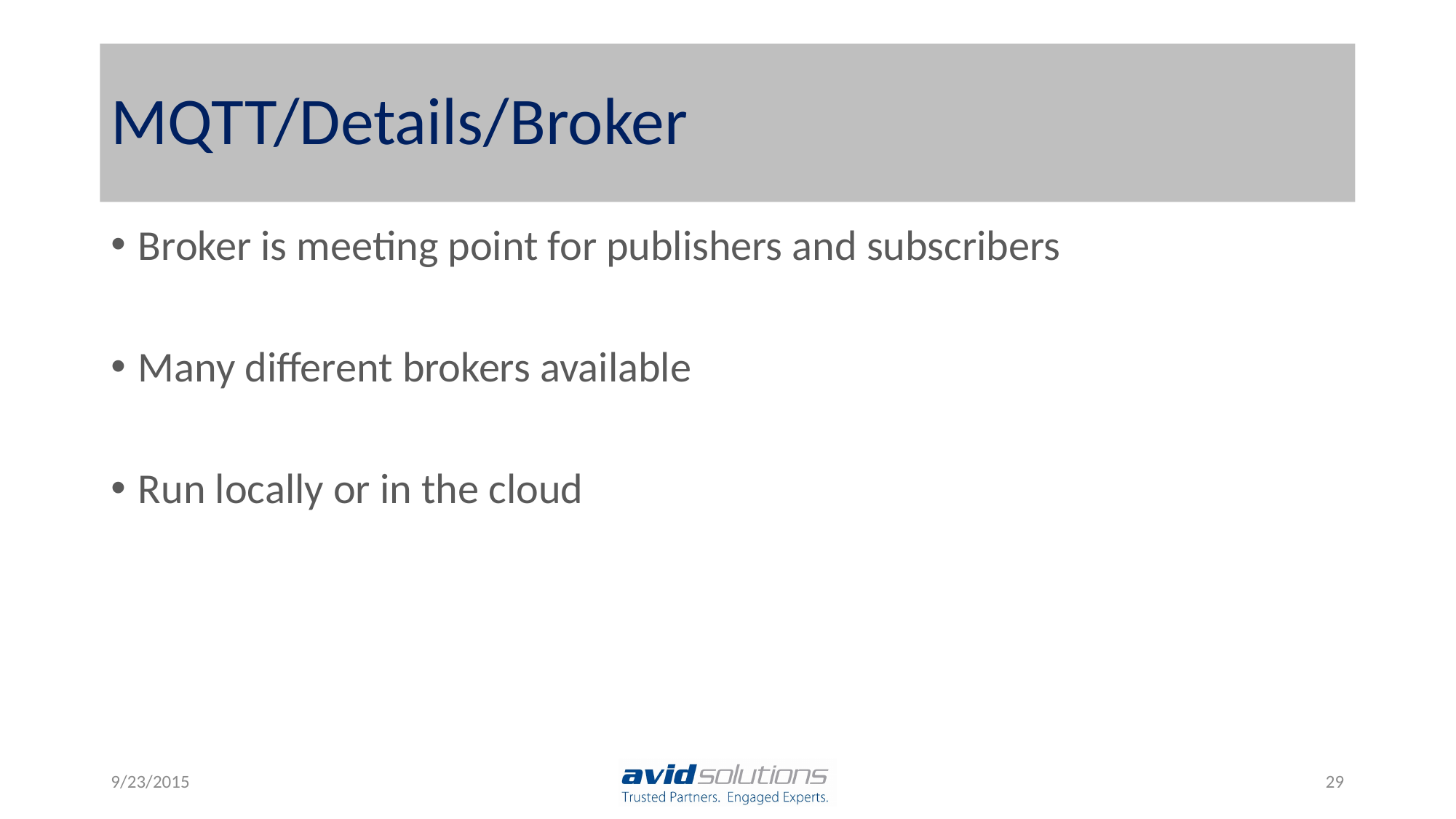

# MQTT/Details/Broker
Broker is meeting point for publishers and subscribers

Many different brokers available

Run locally or in the cloud

9/23/2015
29